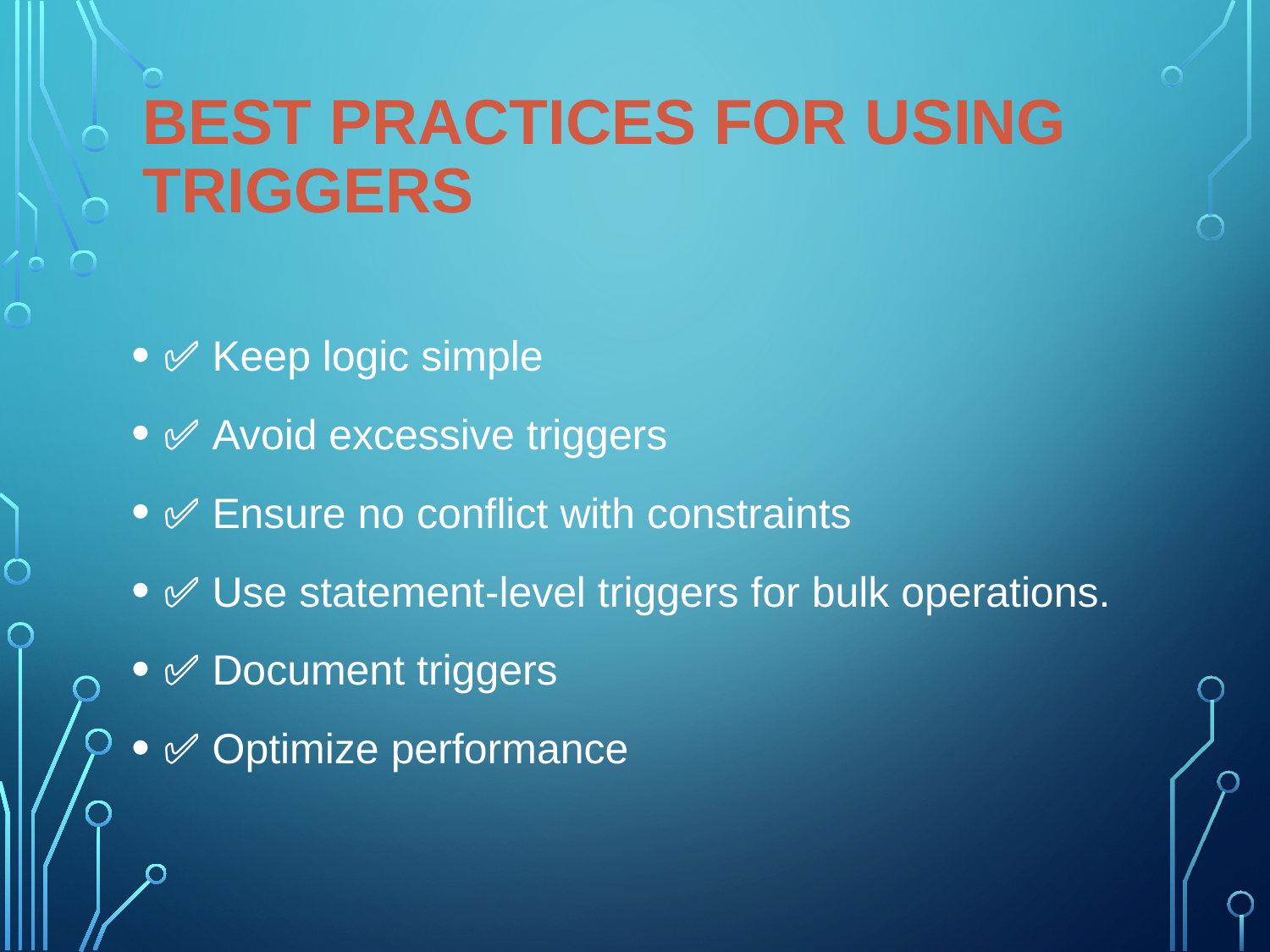

# Best Practices for Using Triggers
✅ Keep logic simple
✅ Avoid excessive triggers
✅ Ensure no conflict with constraints
✅ Use statement-level triggers for bulk operations.
✅ Document triggers
✅ Optimize performance